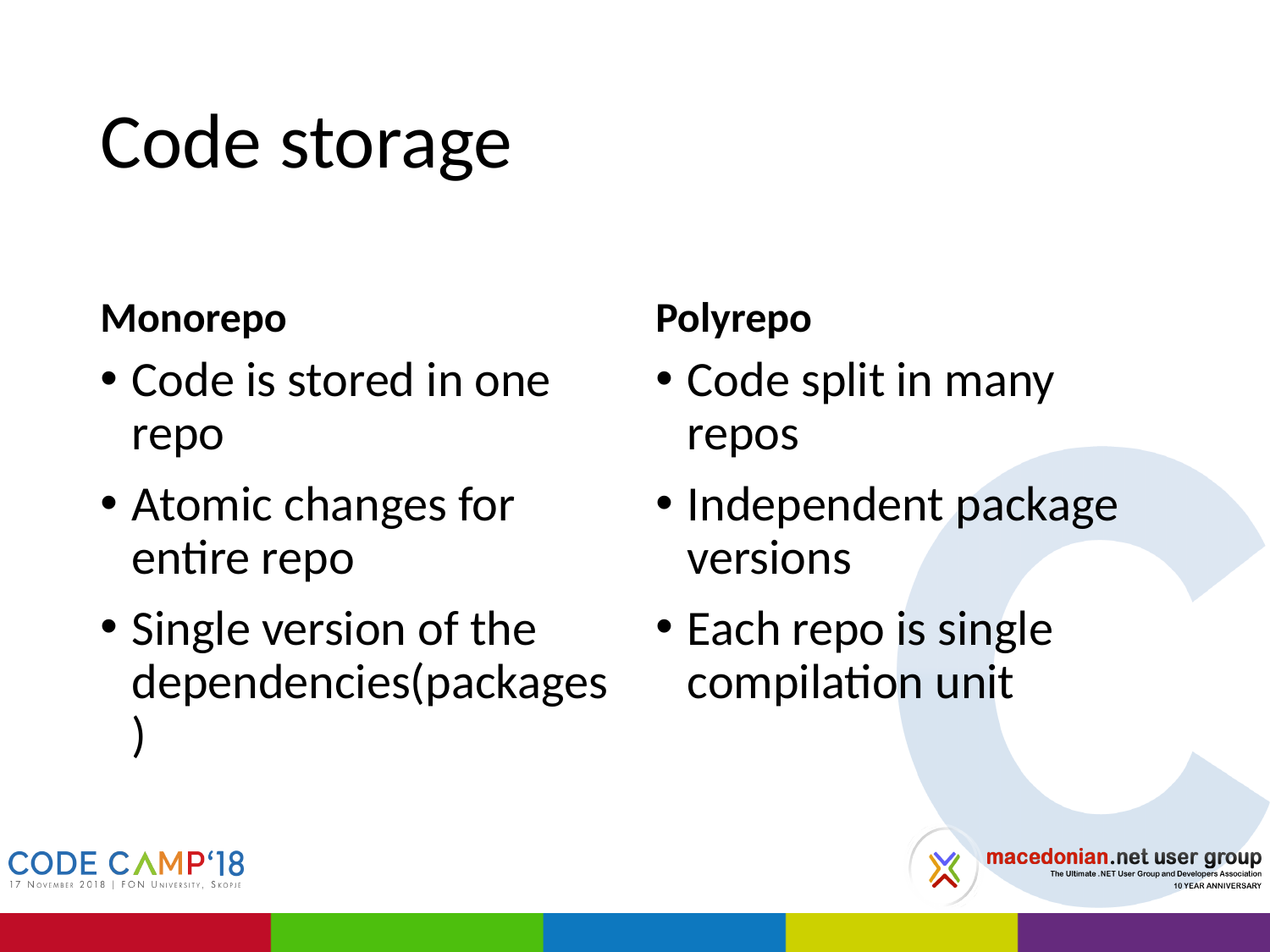

# Code storage
Monorepo
Polyrepo
Code is stored in one repo
Atomic changes for entire repo
Single version of the dependencies(packages)
Code split in many repos
Independent package versions
Each repo is single compilation unit